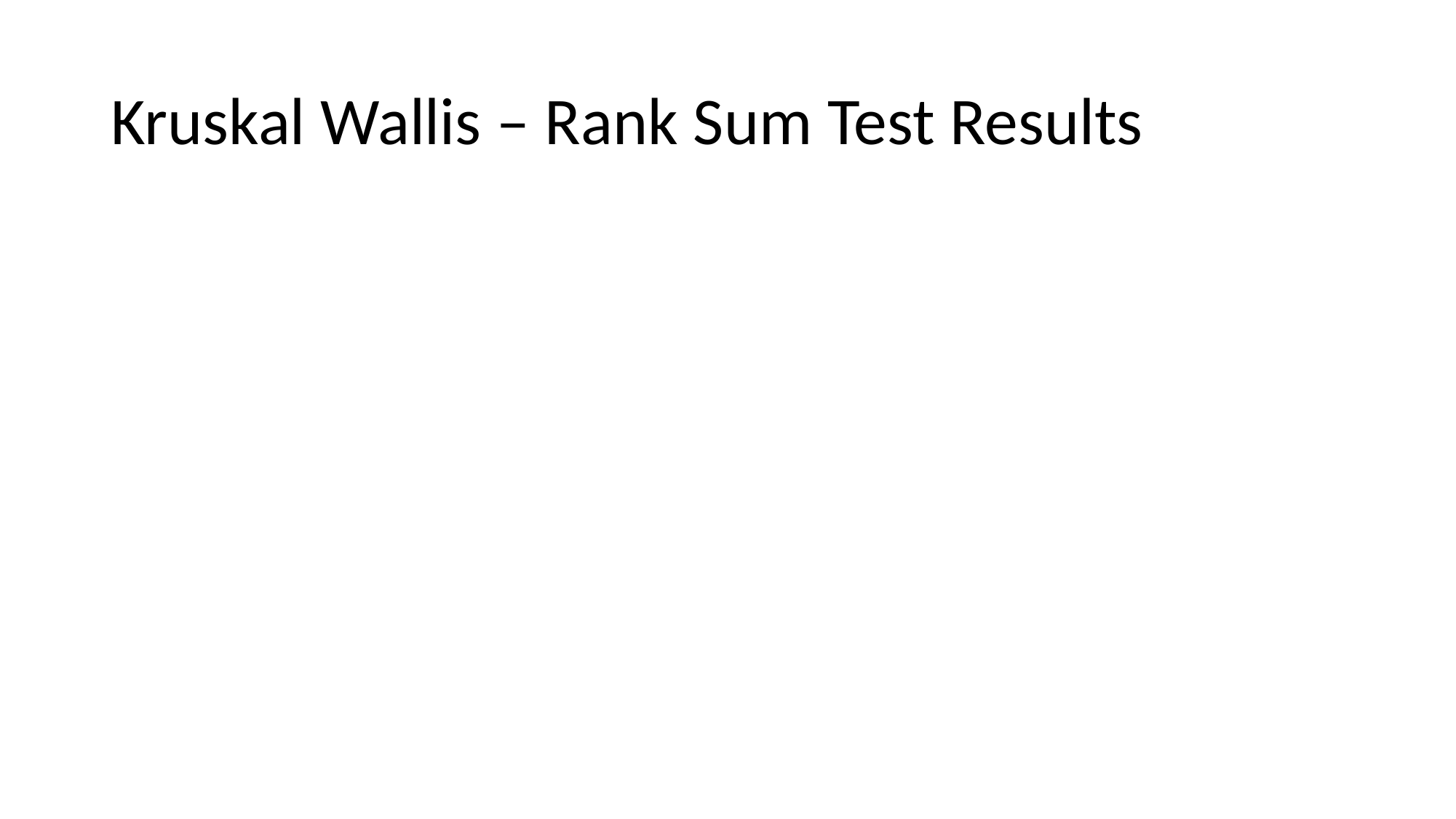

# Kruskal Wallis – Rank Sum Test Results